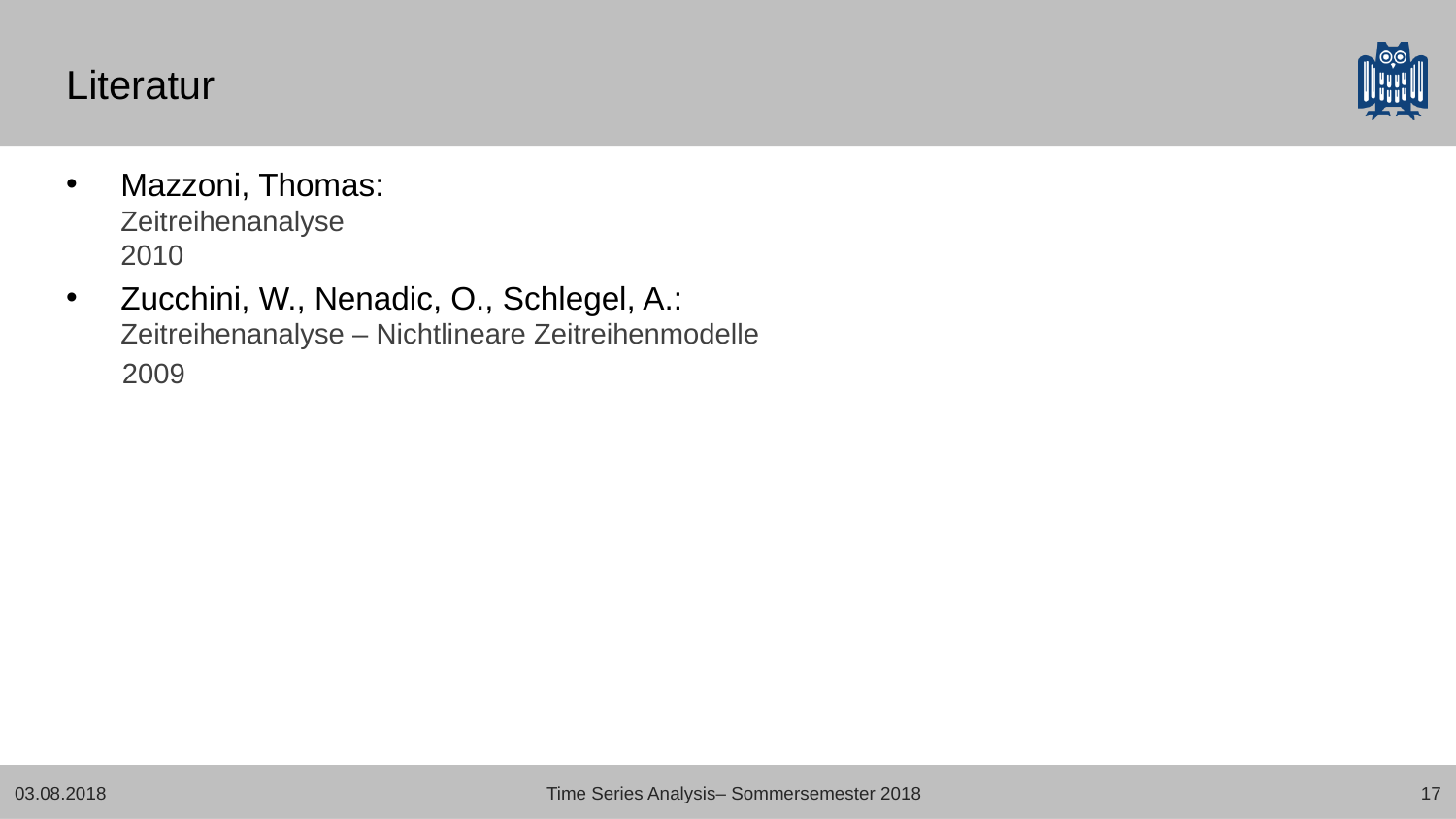

# Literatur
Mazzoni, Thomas:
Zeitreihenanalyse
2010
Zucchini, W., Nenadic, O., Schlegel, A.:
Zeitreihenanalyse – Nichtlineare Zeitreihenmodelle
       2009

03.08.2018
Time Series Analysis– Sommersemester 2018
17